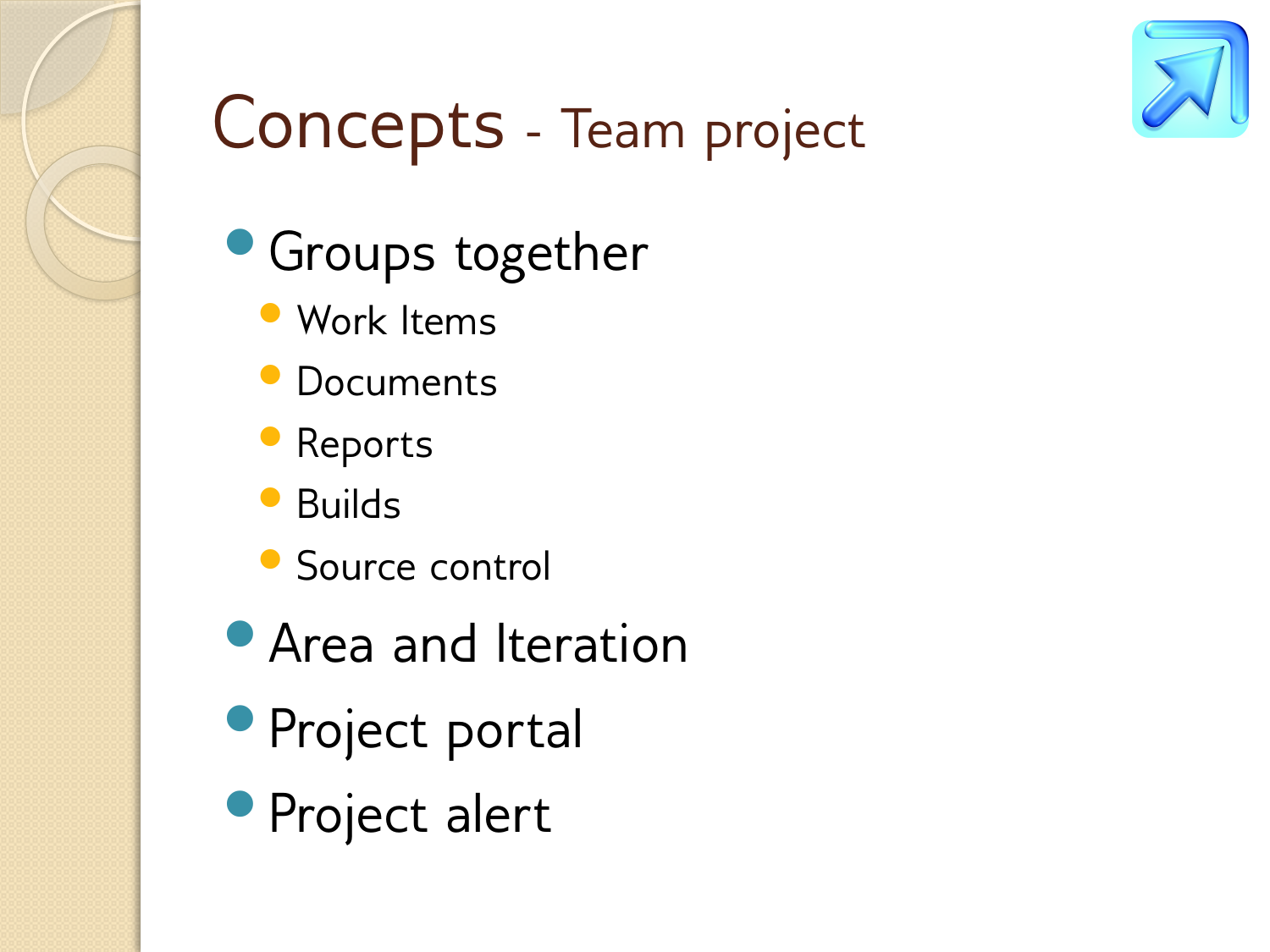

# Concepts - Team project
Groups together
Work Items
Documents
Reports
Builds
Source control
Area and Iteration
Project portal
Project alert